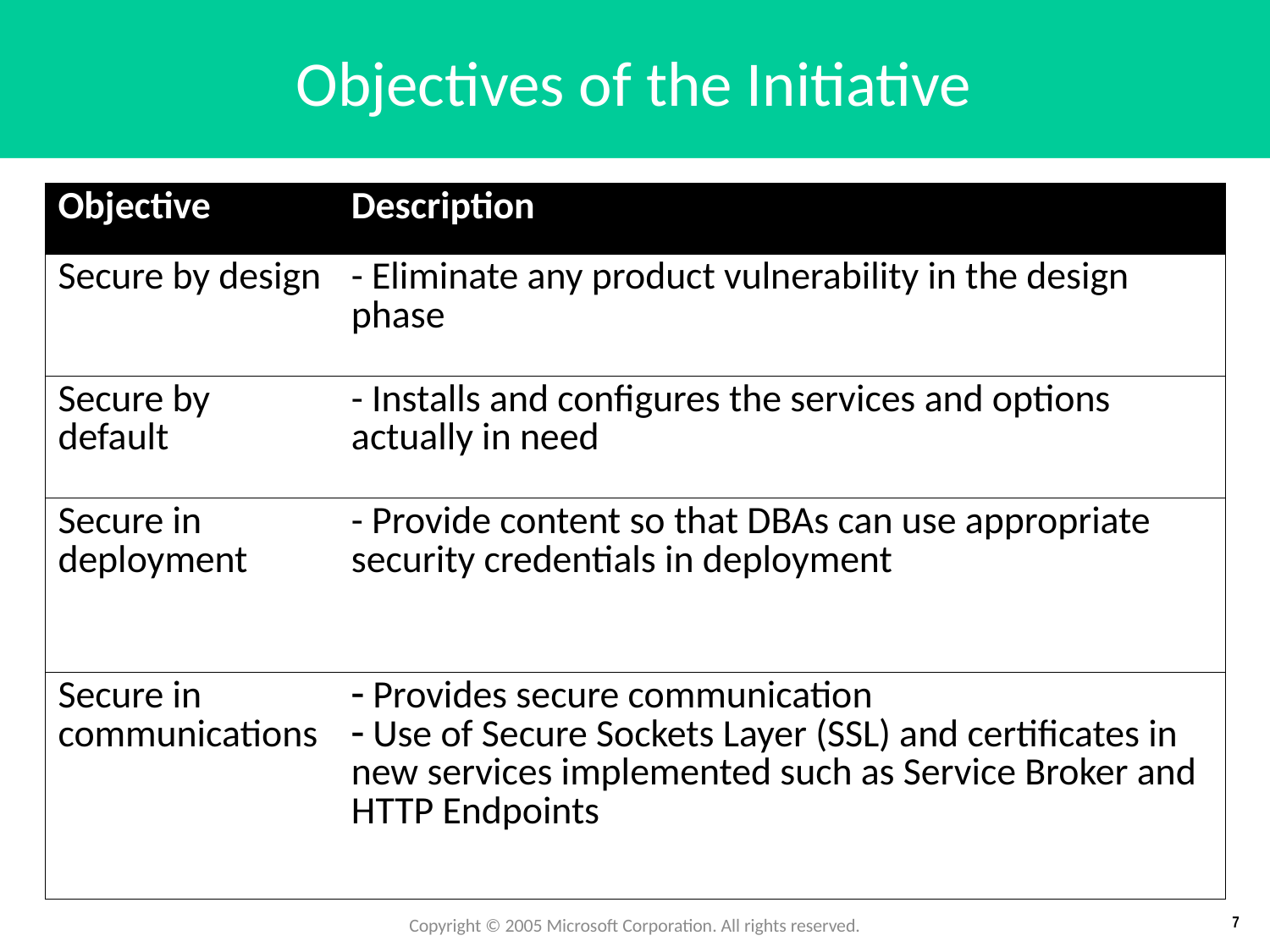

# Objectives of the Initiative
| Objective | Description |
| --- | --- |
| Secure by design | - Eliminate any product vulnerability in the design phase |
| Secure by default | - Installs and configures the services and options actually in need |
| Secure in deployment | - Provide content so that DBAs can use appropriate security credentials in deployment |
| Secure in communications | Provides secure communication Use of Secure Sockets Layer (SSL) and certificates in new services implemented such as Service Broker and HTTP Endpoints |
Copyright © 2005 Microsoft Corporation. All rights reserved.